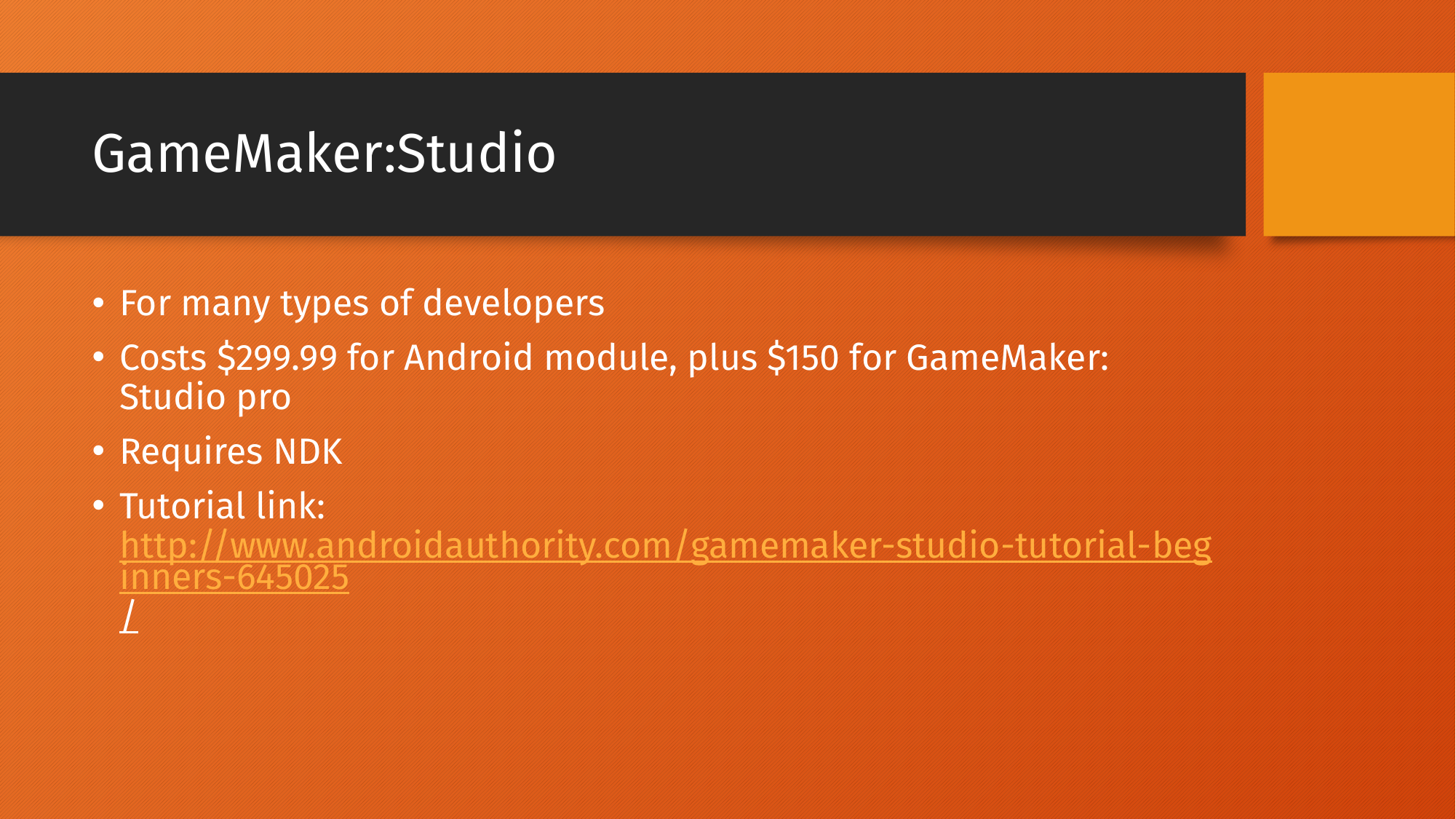

# GameMaker:Studio
For many types of developers
Costs $299.99 for Android module, plus $150 for GameMaker: Studio pro
Requires NDK
Tutorial link: http://www.androidauthority.com/gamemaker-studio-tutorial-beginners-645025/